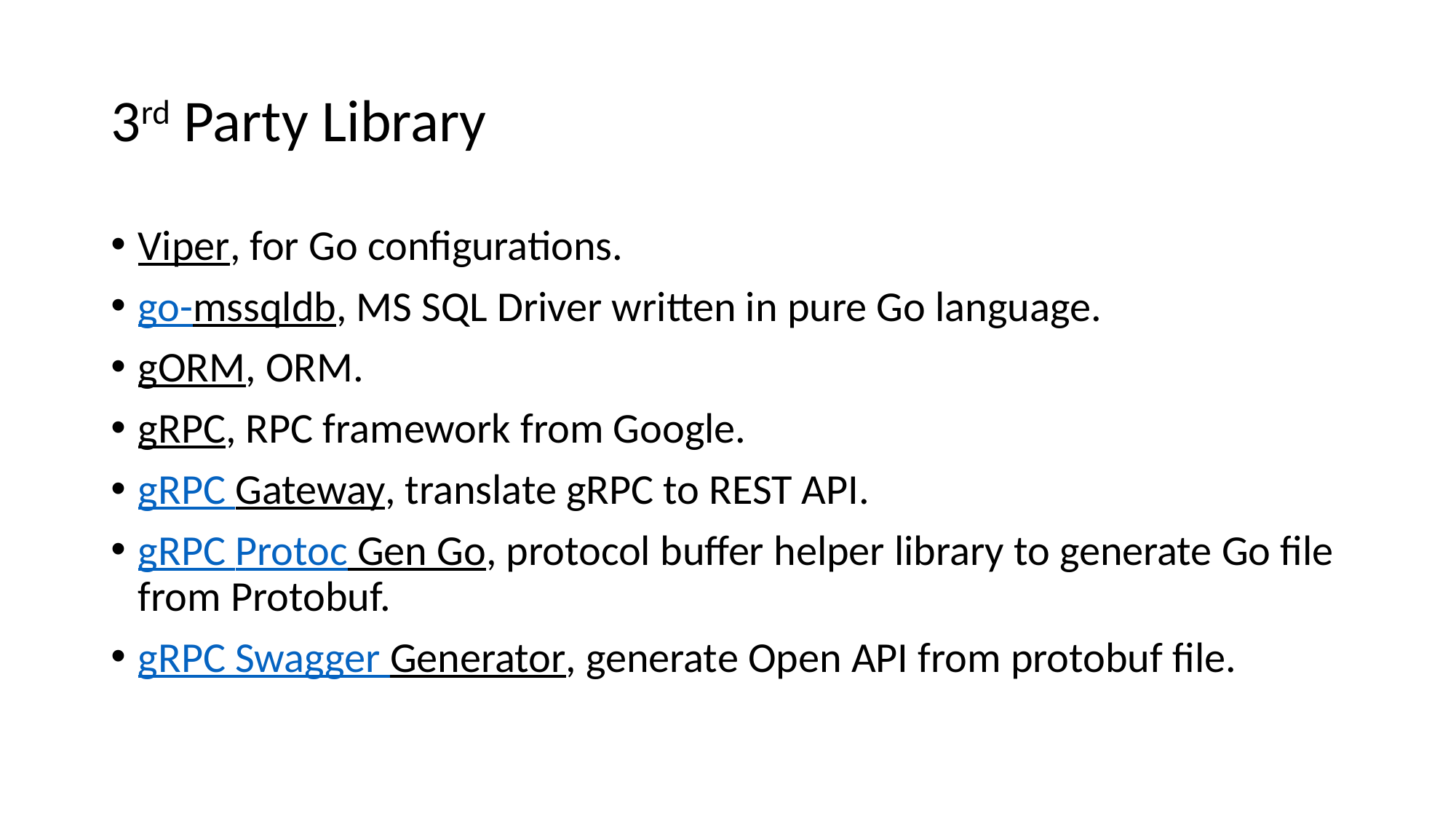

# 3rd Party Library
Viper, for Go configurations.
go-mssqldb, MS SQL Driver written in pure Go language.
gORM, ORM.
gRPC, RPC framework from Google.
gRPC Gateway, translate gRPC to REST API.
gRPC Protoc Gen Go, protocol buffer helper library to generate Go file from Protobuf.
gRPC Swagger Generator, generate Open API from protobuf file.